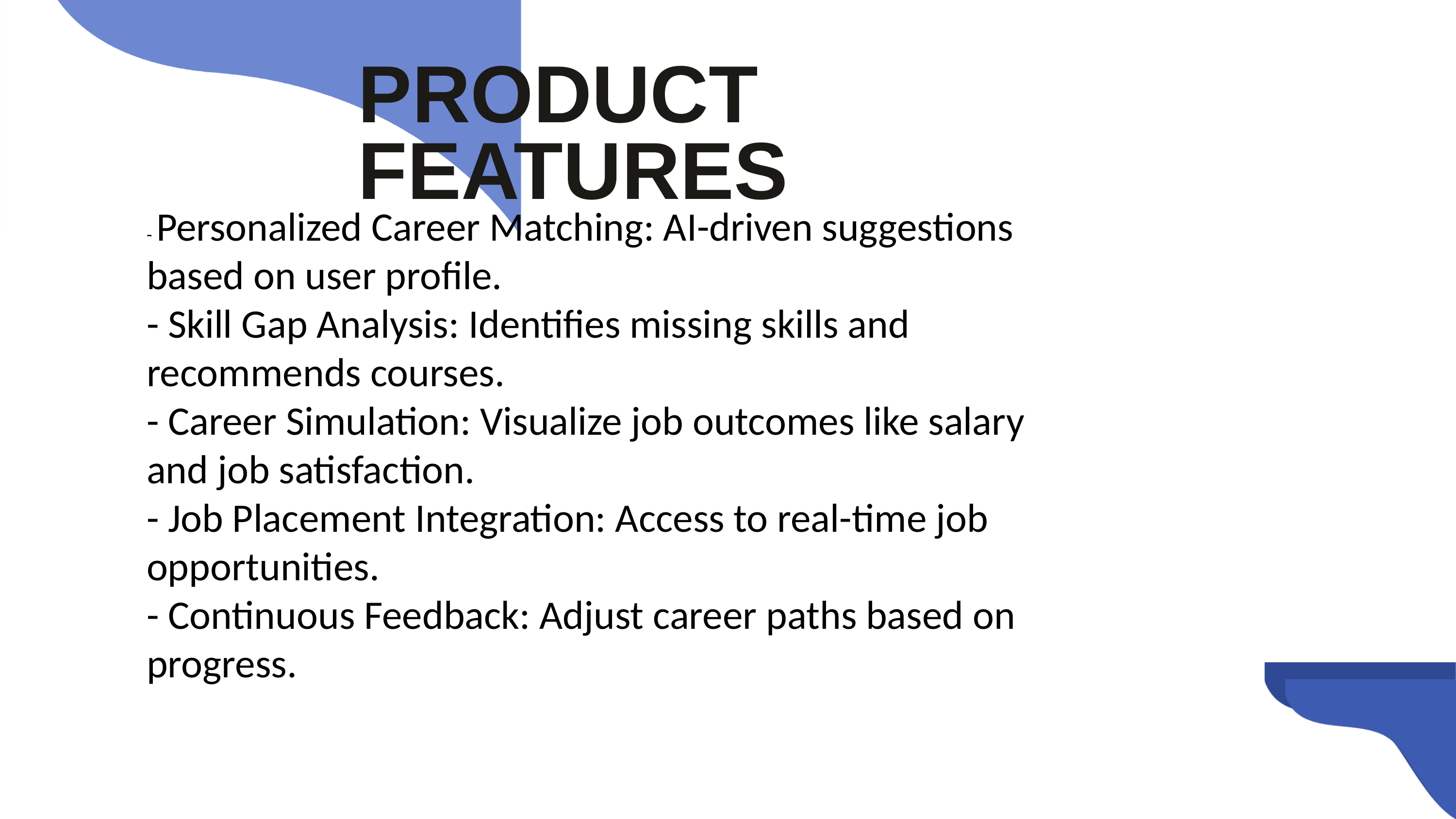

PRODUCT FEATURES
- Personalized Career Matching: AI-driven suggestions based on user profile.
- Skill Gap Analysis: Identifies missing skills and recommends courses.
- Career Simulation: Visualize job outcomes like salary and job satisfaction.
- Job Placement Integration: Access to real-time job opportunities.
- Continuous Feedback: Adjust career paths based on progress.